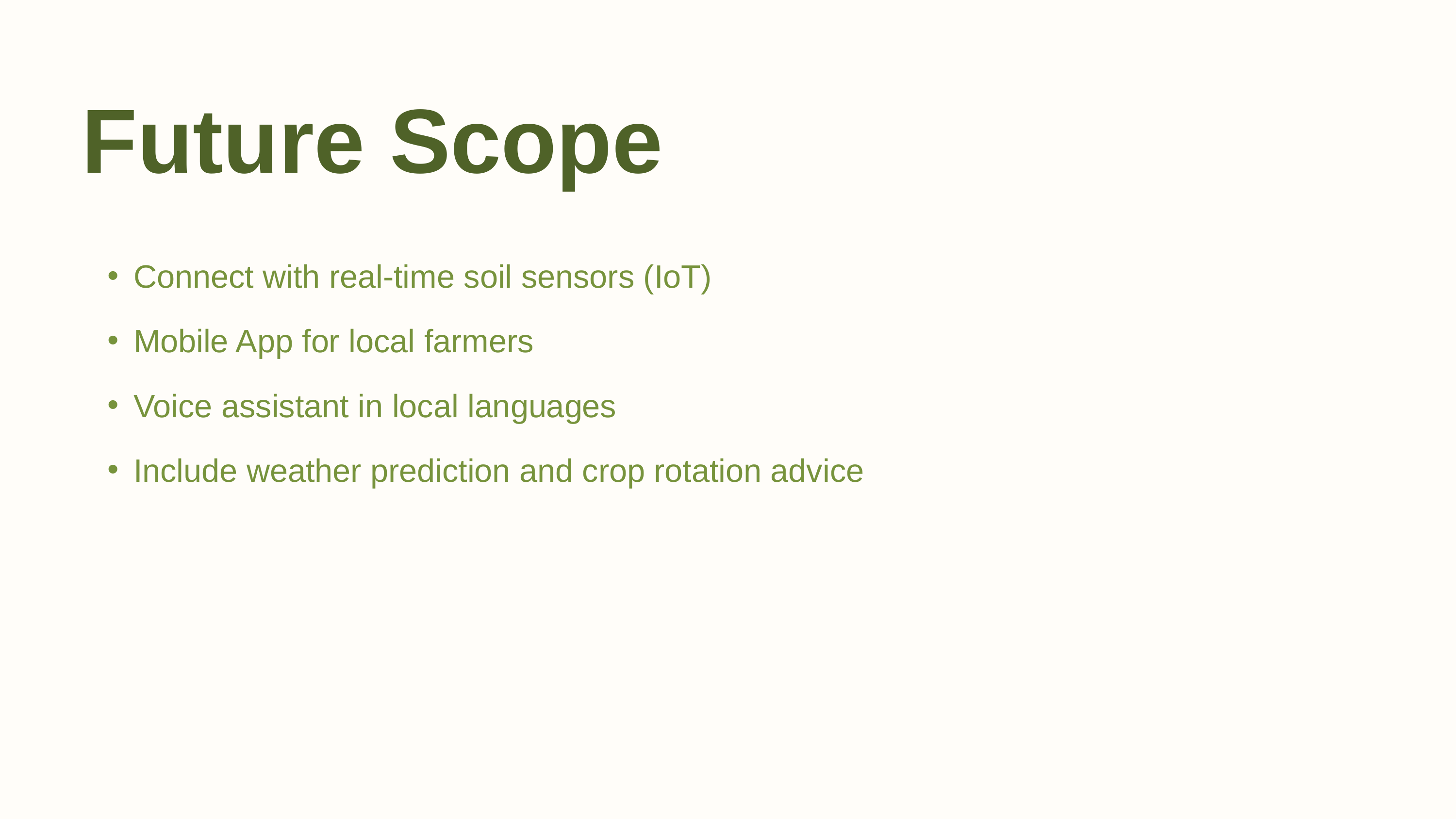

Future Scope
Connect with real-time soil sensors (IoT)
Mobile App for local farmers
Voice assistant in local languages
Include weather prediction and crop rotation advice